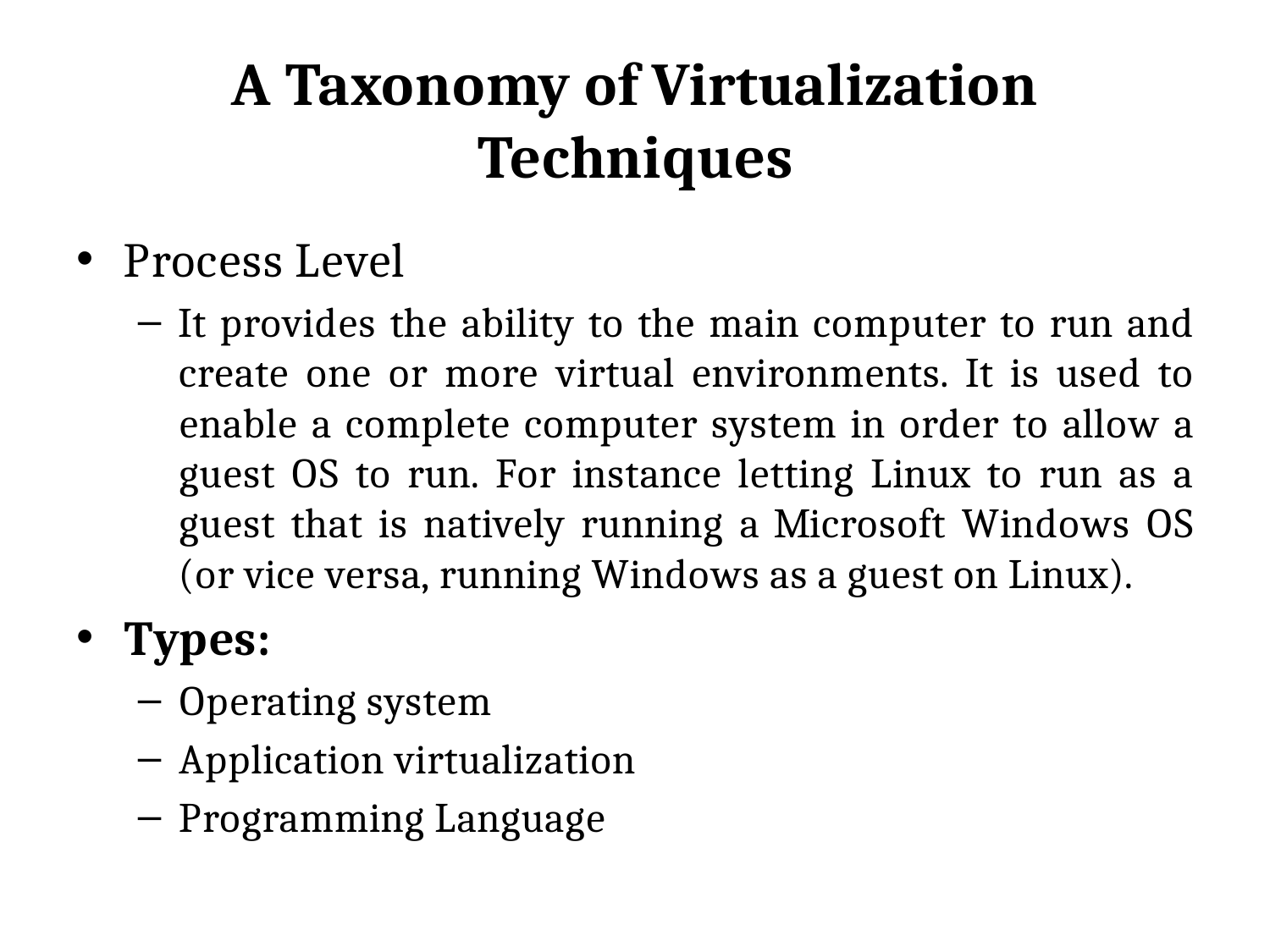

# A Taxonomy of Virtualization Techniques
Process Level
It provides the ability to the main computer to run and create one or more virtual environments. It is used to enable a complete computer system in order to allow a guest OS to run. For instance letting Linux to run as a guest that is natively running a Microsoft Windows OS (or vice versa, running Windows as a guest on Linux).
Types:
Operating system
Application virtualization
Programming Language